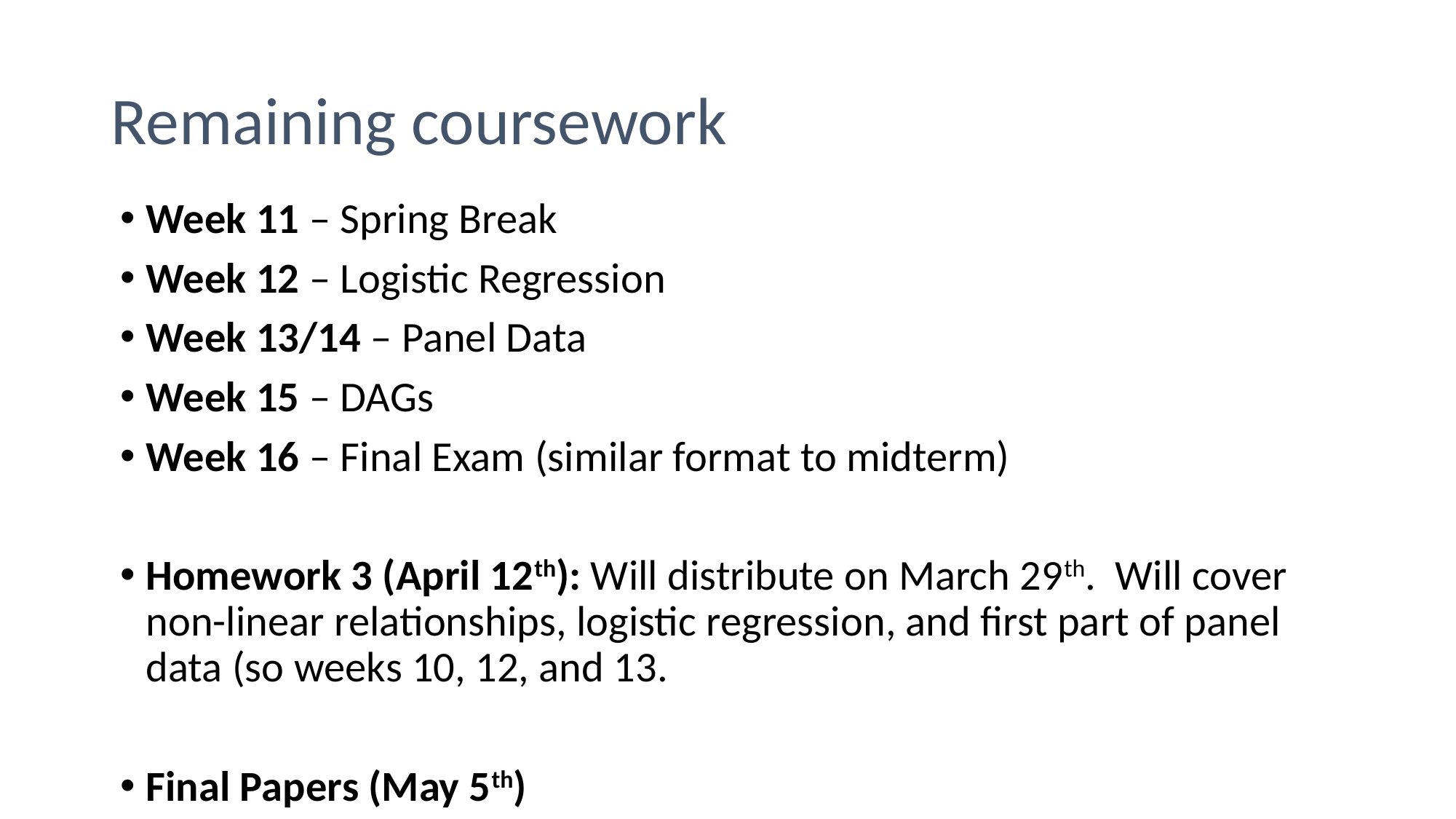

# Remaining coursework
Week 11 – Spring Break
Week 12 – Logistic Regression
Week 13/14 – Panel Data
Week 15 – DAGs
Week 16 – Final Exam (similar format to midterm)

Homework 3 (April 12th): Will distribute on March 29th.  Will cover non-linear relationships, logistic regression, and first part of panel data (so weeks 10, 12, and 13.

Final Papers (May 5th)